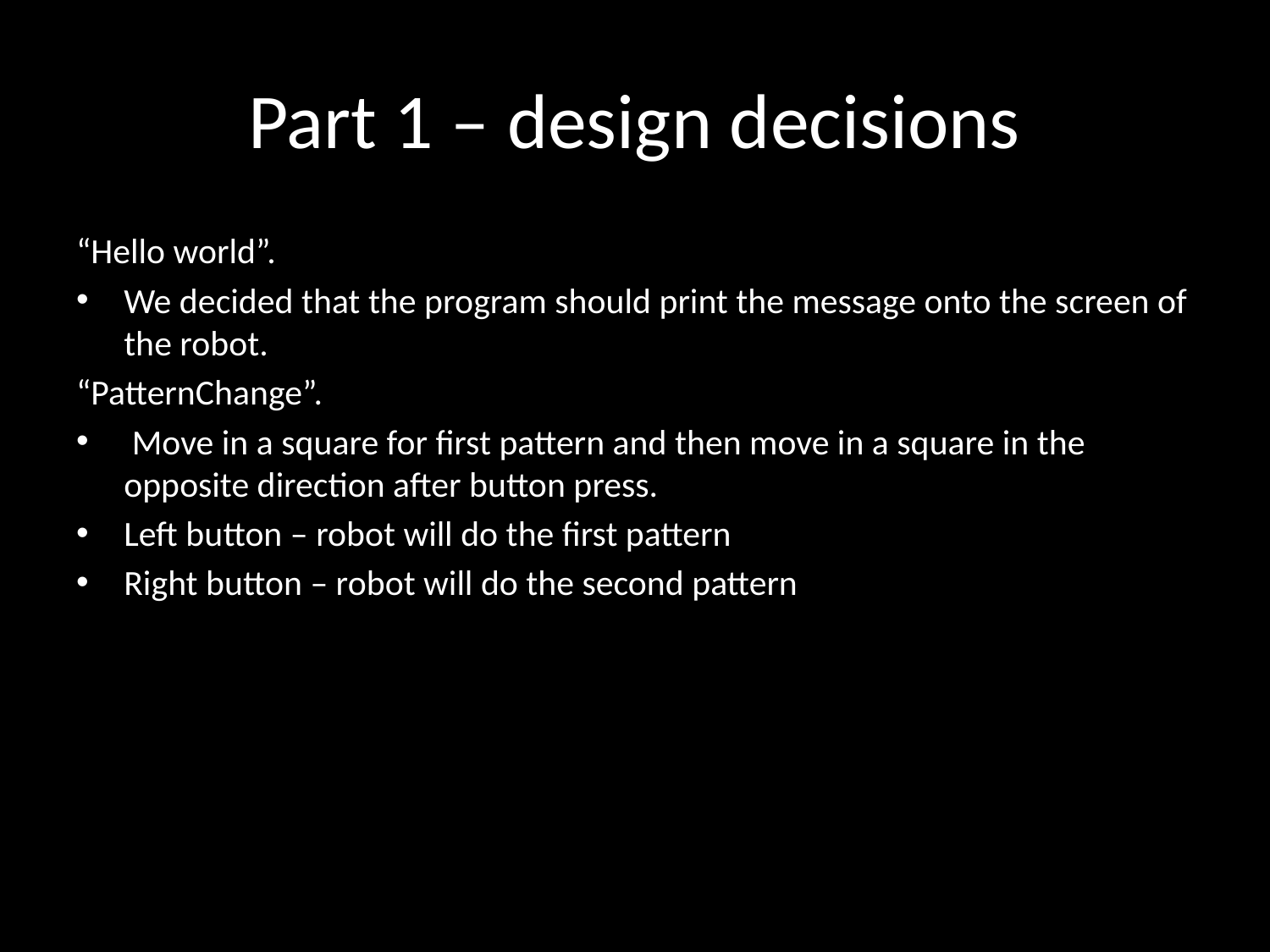

# Part 1 – design decisions
“Hello world”.
We decided that the program should print the message onto the screen of the robot.
“PatternChange”.
 Move in a square for first pattern and then move in a square in the opposite direction after button press.
Left button – robot will do the first pattern
Right button – robot will do the second pattern